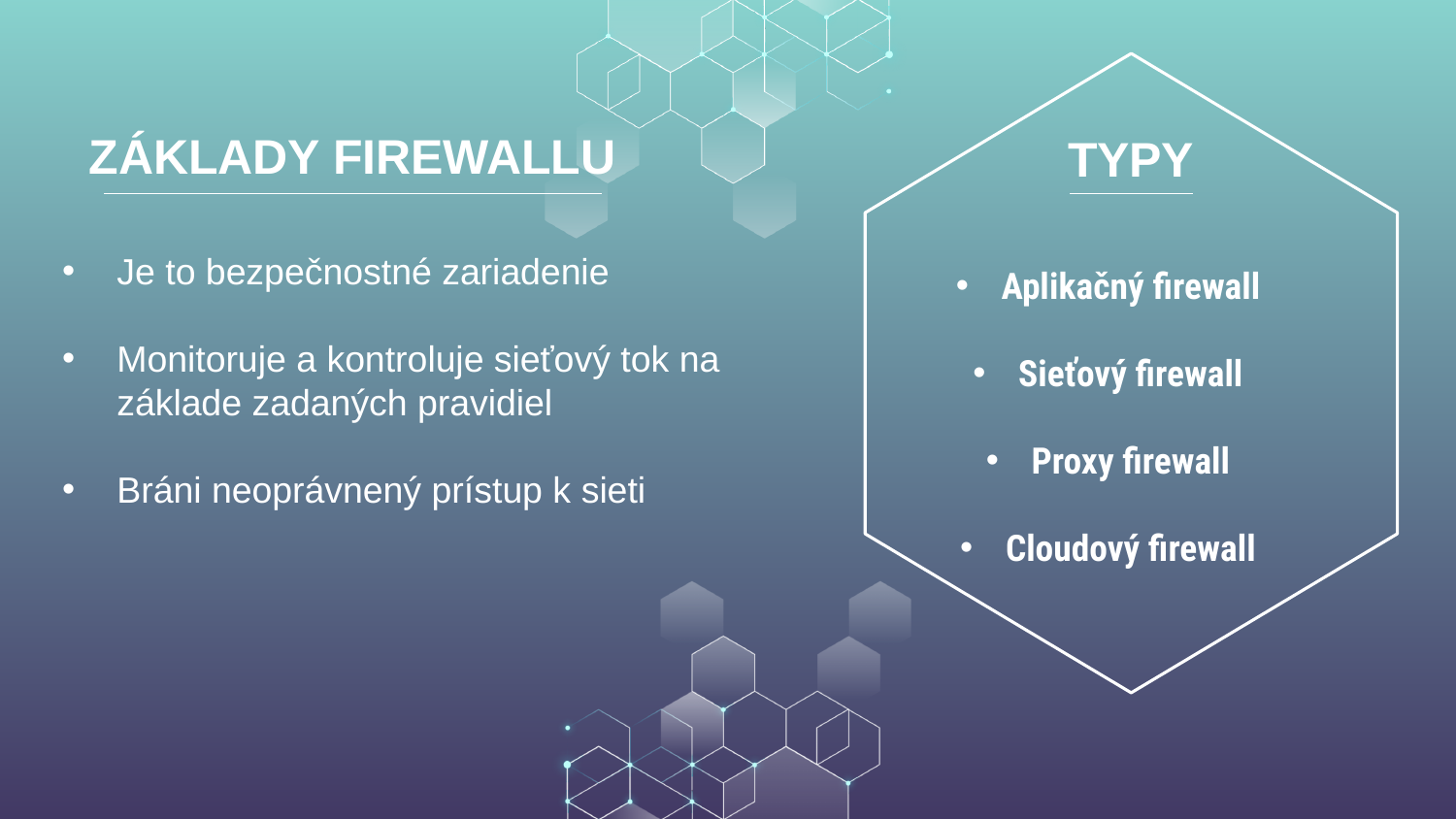

# ZÁKLADY FIREWALLU
TYPY

Aplikačný firewall
Sieťový firewall
Proxy firewall
Cloudový firewall

Je to bezpečnostné zariadenie

Monitoruje a kontroluje sieťový tok na základe zadaných pravidiel

Bráni neoprávnený prístup k sieti